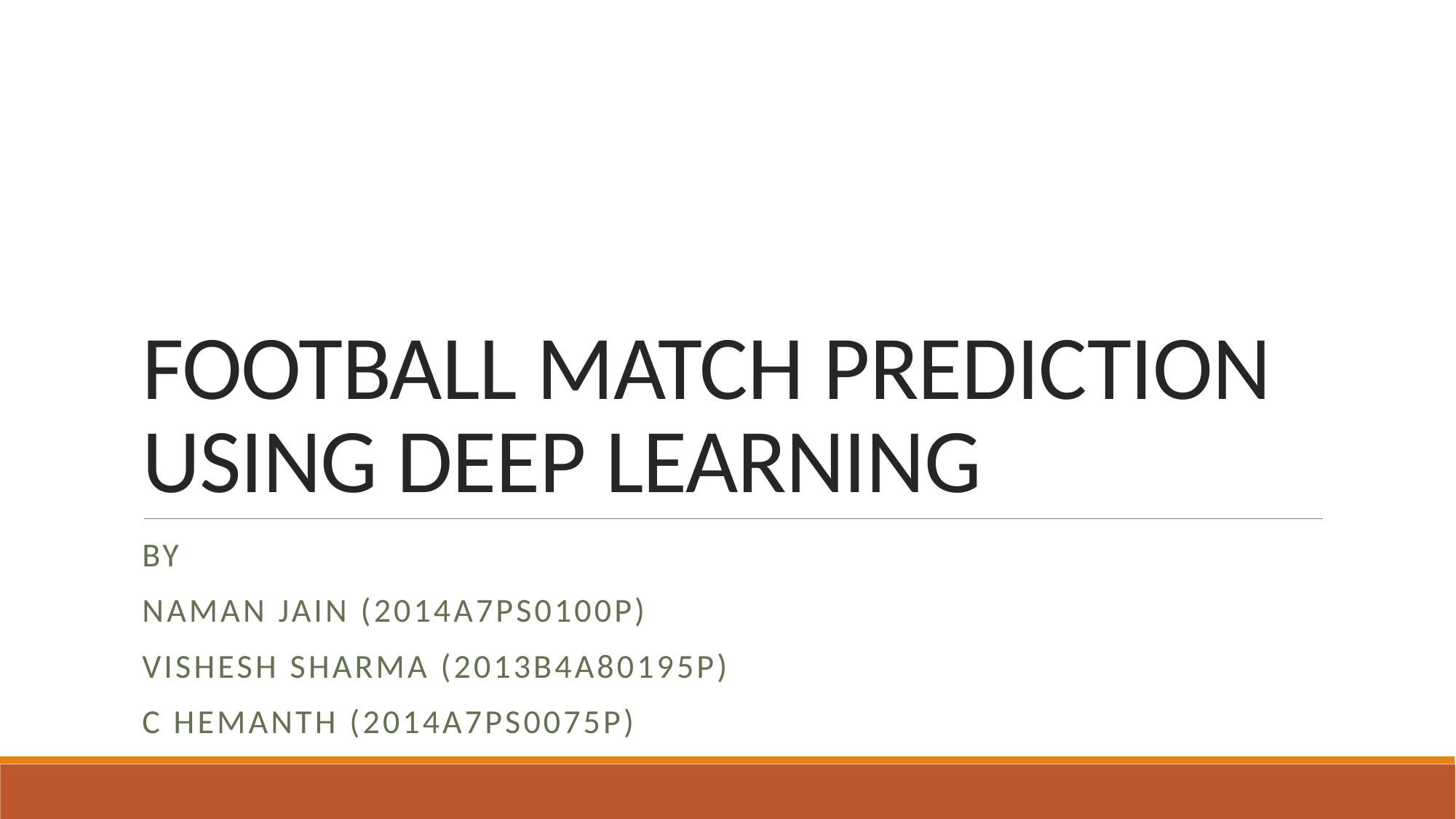

# FOOTBALL MATCH PREDICTION USING DEEP LEARNING
By
Naman Jain (2014A7PS0100P)
Vishesh Sharma (2013b4a80195P)
C Hemanth (2014A7PS0075P)